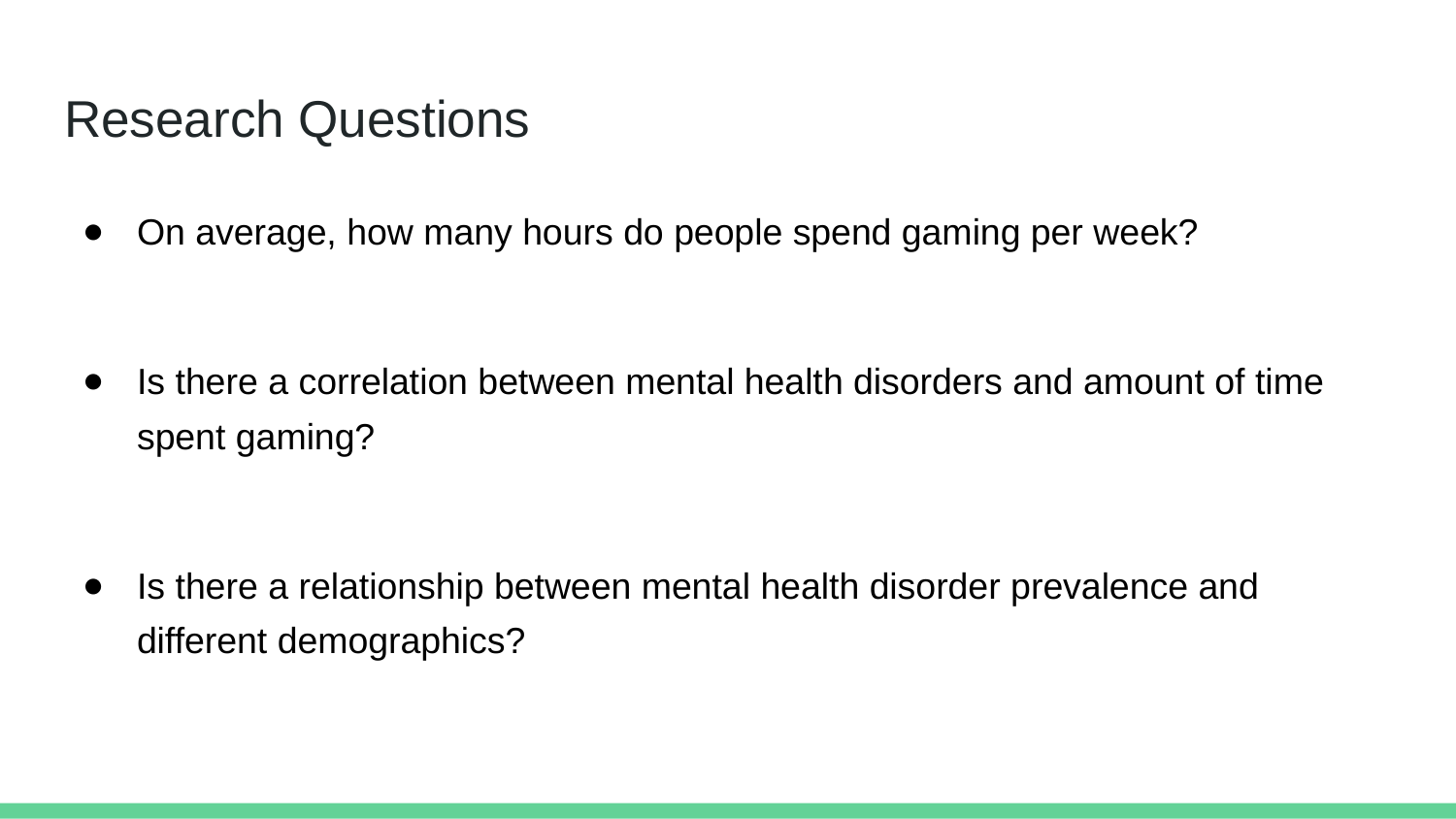

# Research Questions
On average, how many hours do people spend gaming per week?

Is there a correlation between mental health disorders and amount of time spent gaming?

Is there a relationship between mental health disorder prevalence and different demographics?